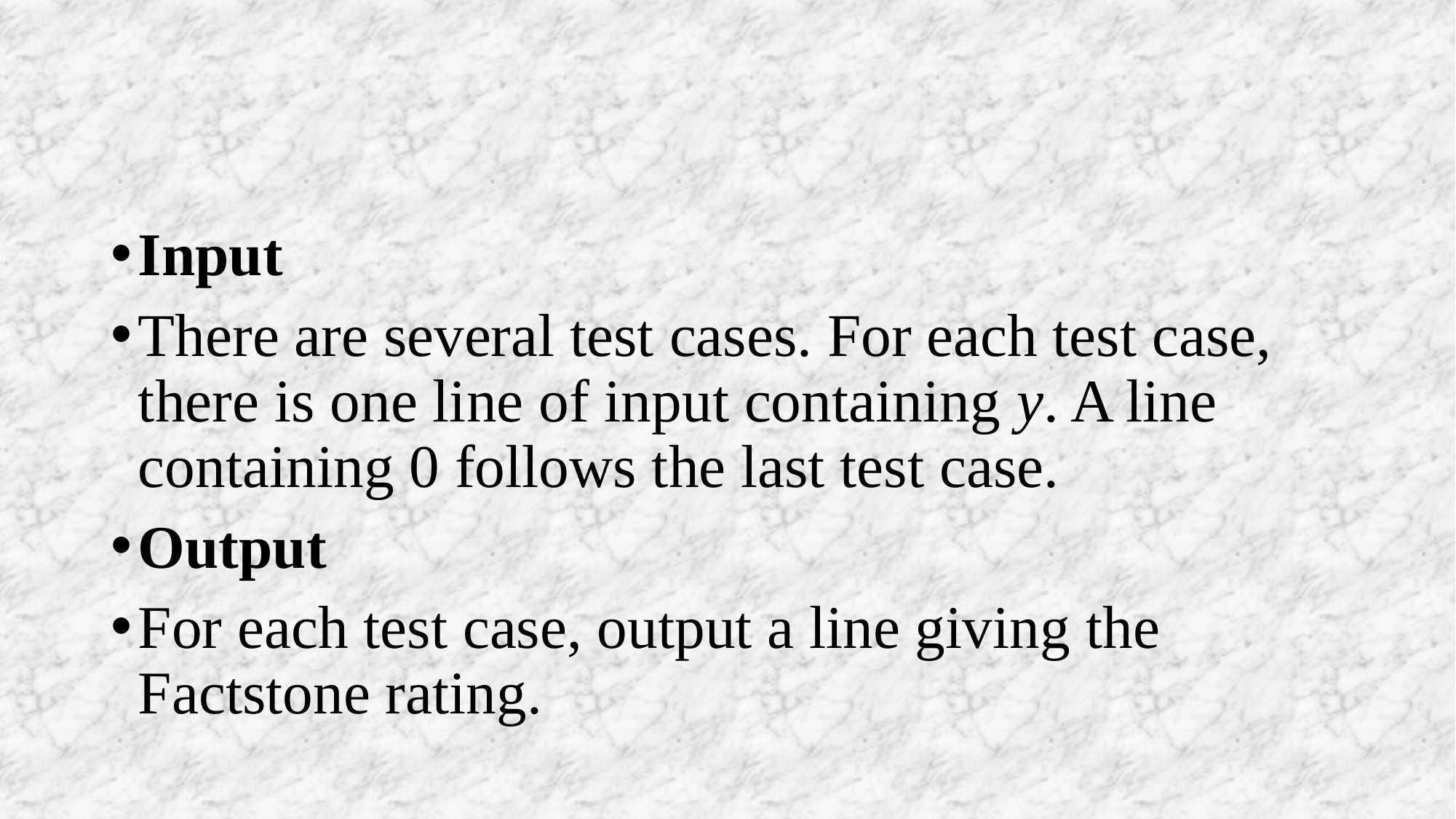

#
Input
There are several test cases. For each test case, there is one line of input containing y. A line containing 0 follows the last test case.
Output
For each test case, output a line giving the Factstone rating.